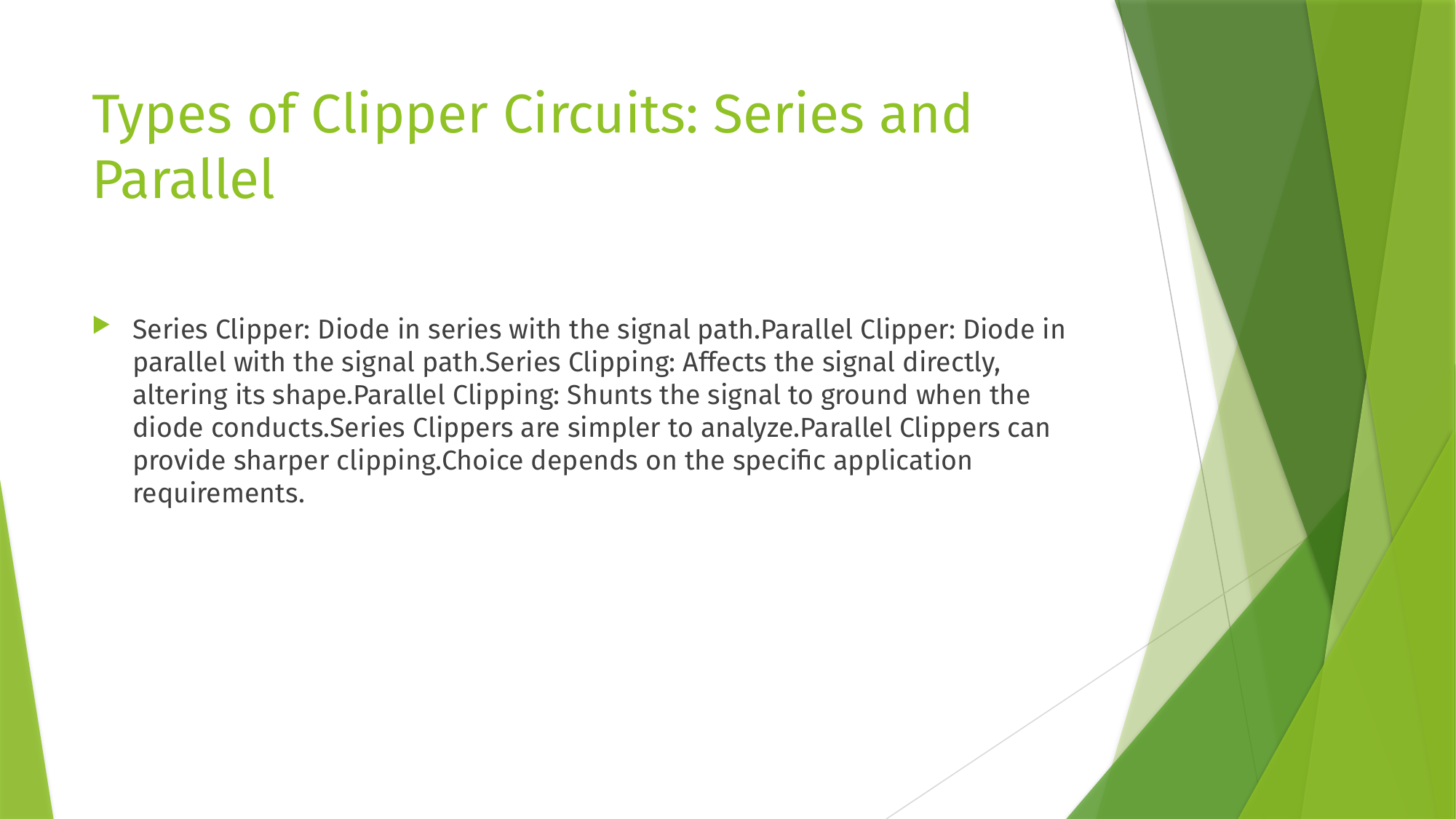

# Types of Clipper Circuits: Series and Parallel

Series Clipper: Diode in series with the signal path.Parallel Clipper: Diode in parallel with the signal path.Series Clipping: Affects the signal directly, altering its shape.Parallel Clipping: Shunts the signal to ground when the diode conducts.Series Clippers are simpler to analyze.Parallel Clippers can provide sharper clipping.Choice depends on the specific application requirements.